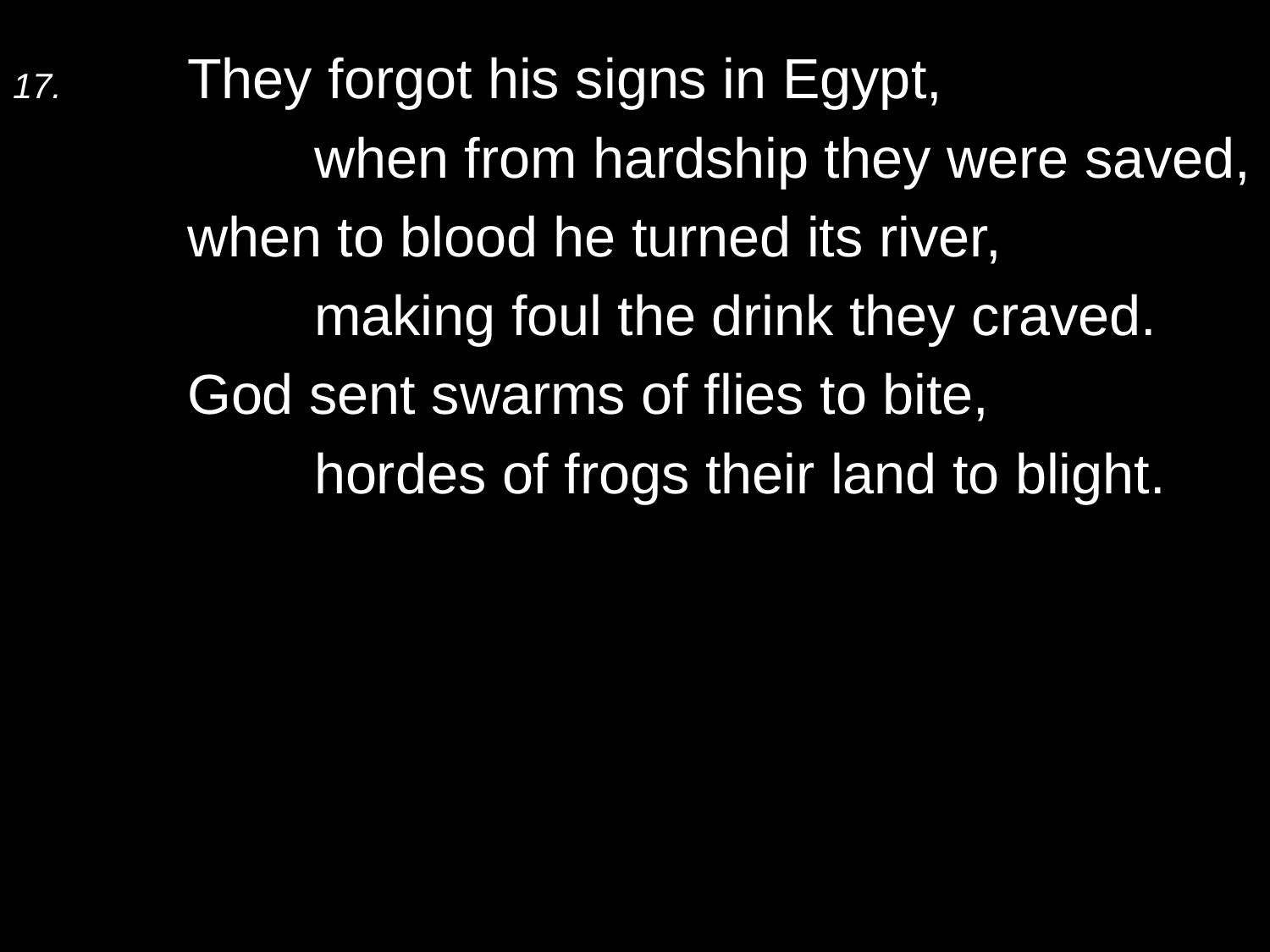

17.	They forgot his signs in Egypt,
		when from hardship they were saved,
	when to blood he turned its river,
		making foul the drink they craved.
	God sent swarms of flies to bite,
		hordes of frogs their land to blight.